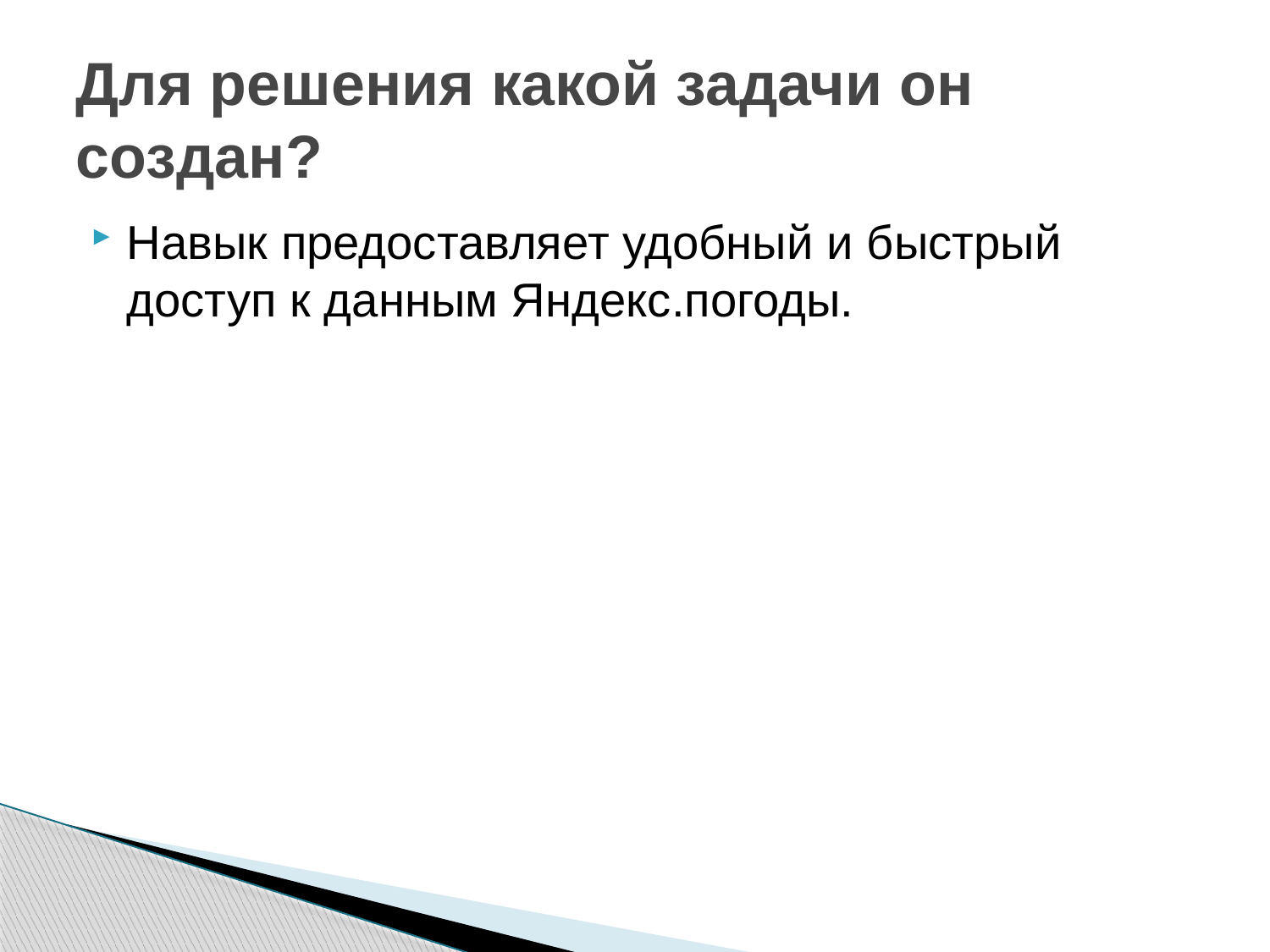

# Для решения какой задачи он создан?
Навык предоставляет удобный и быстрый доступ к данным Яндекс.погоды.